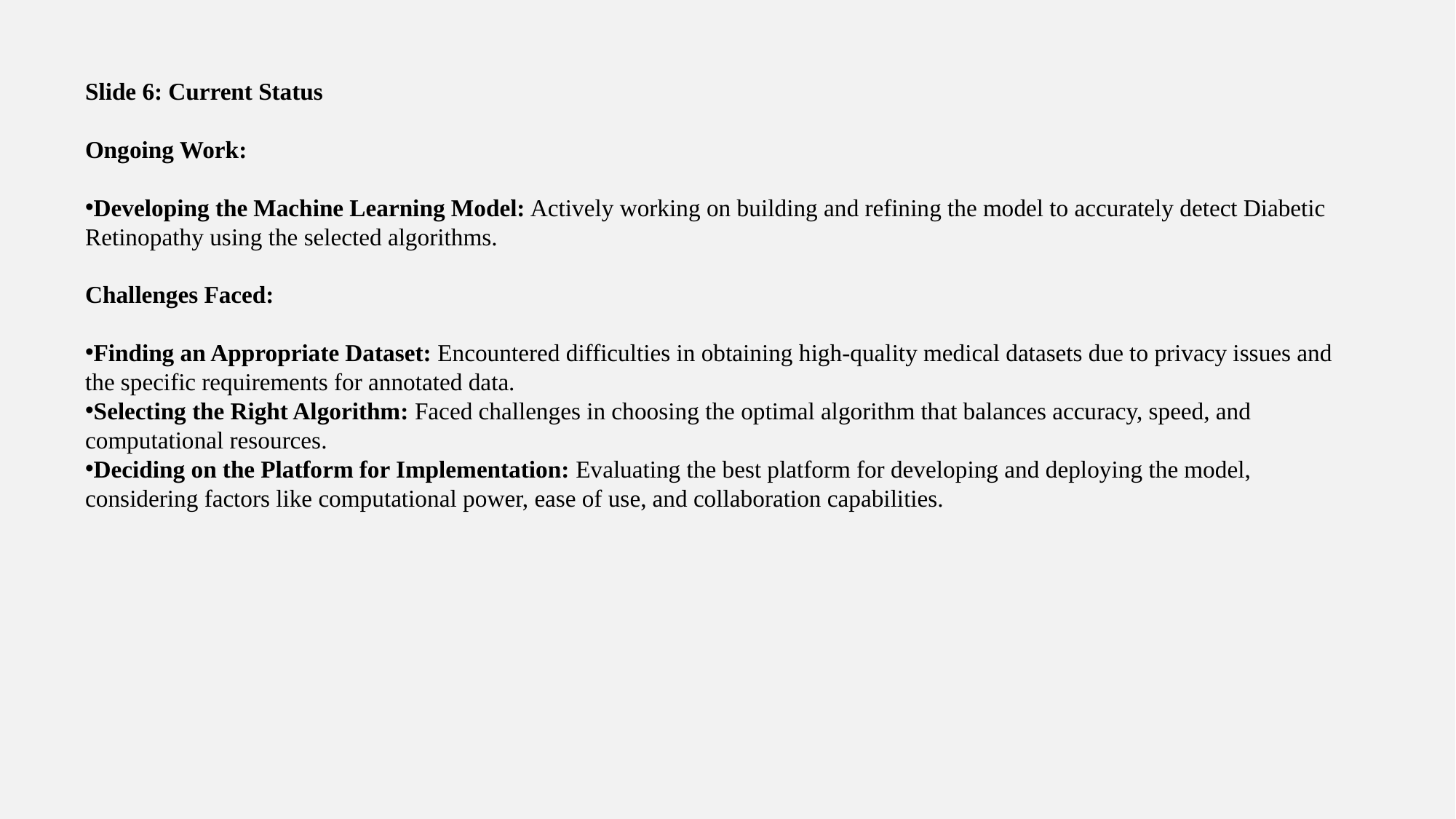

Slide 6: Current Status

Ongoing Work:

Developing the Machine Learning Model: Actively working on building and refining the model to accurately detect Diabetic Retinopathy using the selected algorithms.

Challenges Faced:

Finding an Appropriate Dataset: Encountered difficulties in obtaining high-quality medical datasets due to privacy issues and the specific requirements for annotated data.
Selecting the Right Algorithm: Faced challenges in choosing the optimal algorithm that balances accuracy, speed, and computational resources.
Deciding on the Platform for Implementation: Evaluating the best platform for developing and deploying the model, considering factors like computational power, ease of use, and collaboration capabilities.